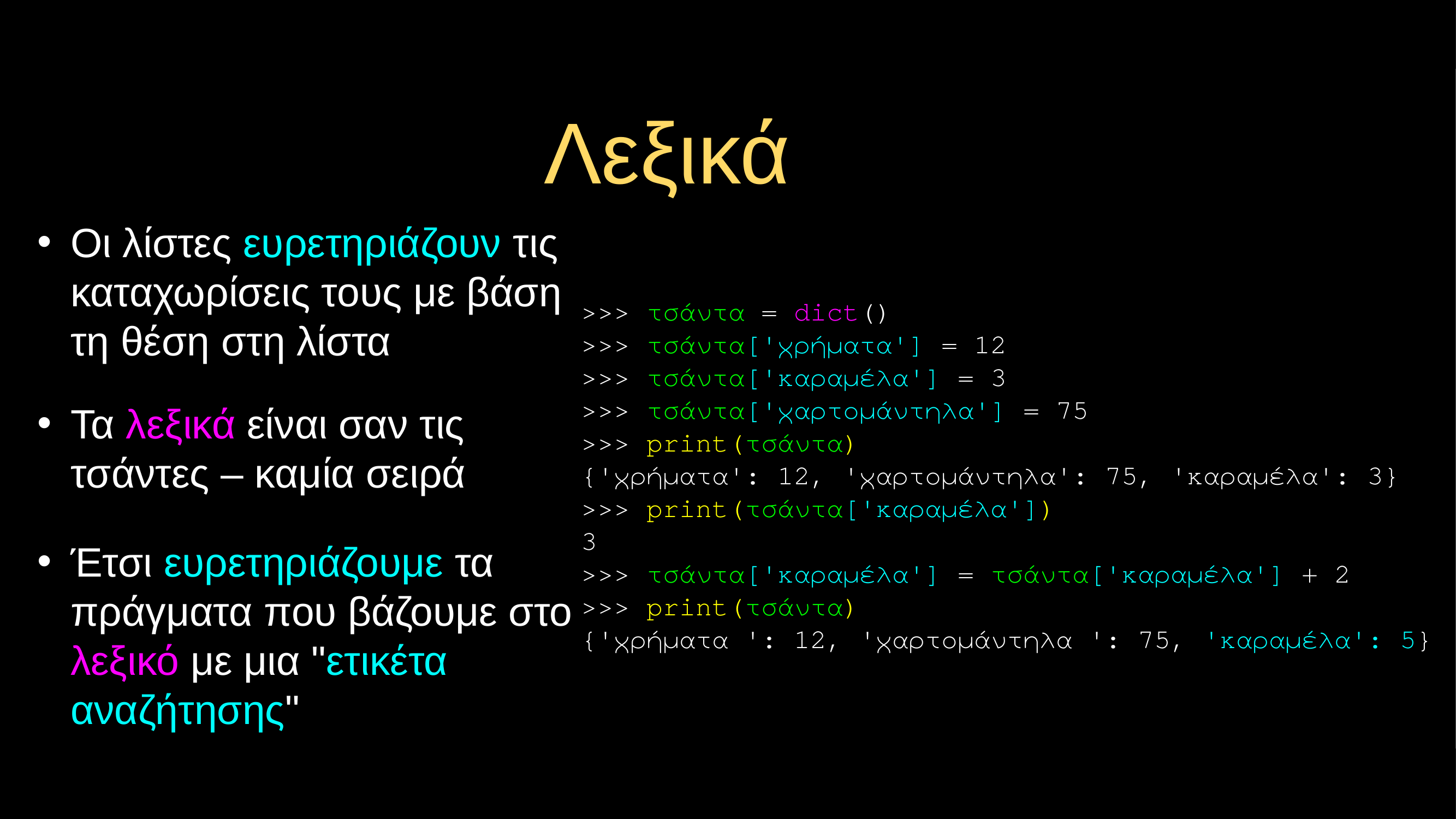

# Λεξικά
Οι λίστες ευρετηριάζουν τις καταχωρίσεις τους με βάση τη θέση στη λίστα
Τα λεξικά είναι σαν τις τσάντες – καμία σειρά
Έτσι ευρετηριάζουμε τα πράγματα που βάζουμε στο λεξικό με μια "ετικέτα αναζήτησης"
>>> τσάντα = dict()
>>> τσάντα['χρήματα'] = 12
>>> τσάντα['καραμέλα'] = 3
>>> τσάντα['χαρτομάντηλα'] = 75
>>> print(τσάντα)
{'χρήματα': 12, 'χαρτομάντηλα': 75, 'καραμέλα': 3}
>>> print(τσάντα['καραμέλα'])
3
>>> τσάντα['καραμέλα'] = τσάντα['καραμέλα'] + 2
>>> print(τσάντα)
{'χρήματα ': 12, 'χαρτομάντηλα ': 75, 'καραμέλα': 5}